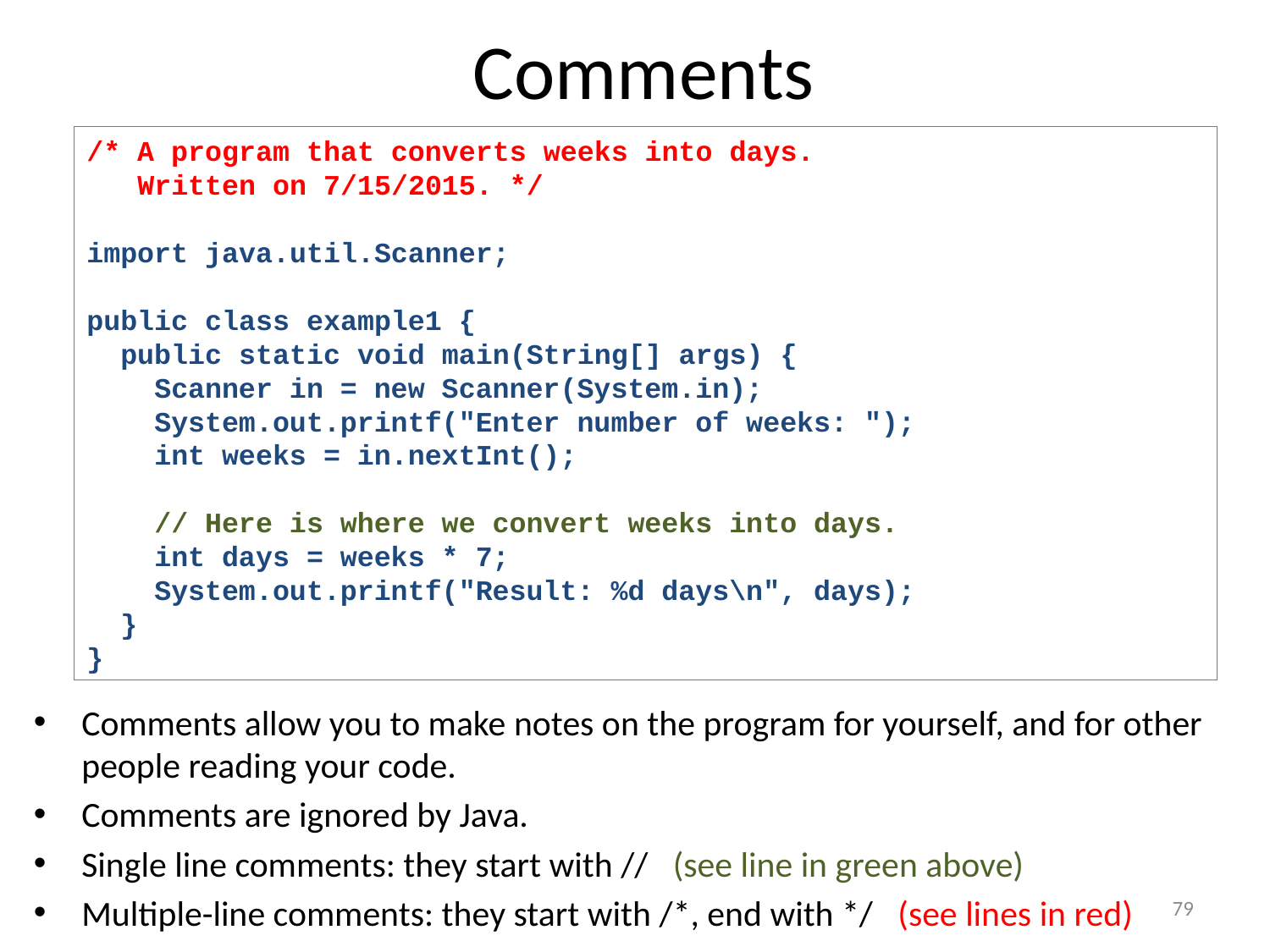

# Comments
/* A program that converts weeks into days.
   Written on 7/15/2015. */

import java.util.Scanner;

public class example1 {
  public static void main(String[] args) {
    Scanner in = new Scanner(System.in);
    System.out.printf("Enter number of weeks: ");
    int weeks = in.nextInt();

    // Here is where we convert weeks into days.
    int days = weeks * 7;
    System.out.printf("Result: %d days\n", days);
  }
}
Comments allow you to make notes on the program for yourself, and for other people reading your code.
Comments are ignored by Java.
Single line comments: they start with //   (see line in green above)
Multiple-line comments: they start with /*, end with */   (see lines in red)

79